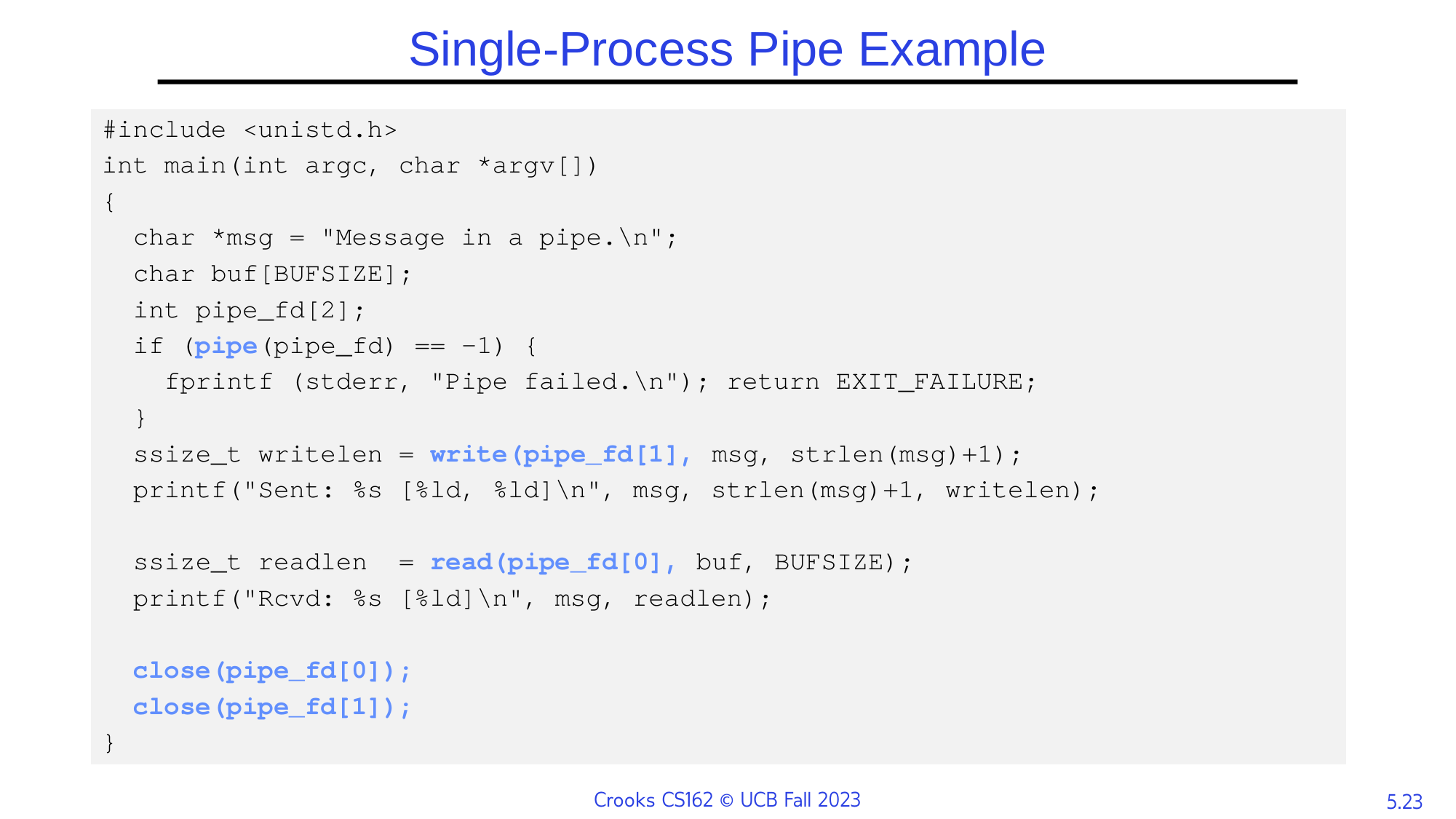

# Single-Process Pipe Example
#include <unistd.h>
int main(int argc, char *argv[])
{
  char *msg = "Message in a pipe.\n";
  char buf[BUFSIZE];
  int pipe_fd[2];
  if (pipe(pipe_fd) == -1) {
    fprintf (stderr, "Pipe failed.\n"); return EXIT_FAILURE;
  }
  ssize_t writelen = write(pipe_fd[1], msg, strlen(msg)+1);
  printf("Sent: %s [%ld, %ld]\n", msg, strlen(msg)+1, writelen);

  ssize_t readlen  = read(pipe_fd[0], buf, BUFSIZE);
  printf("Rcvd: %s [%ld]\n", msg, readlen);

  close(pipe_fd[0]);
  close(pipe_fd[1]);
}